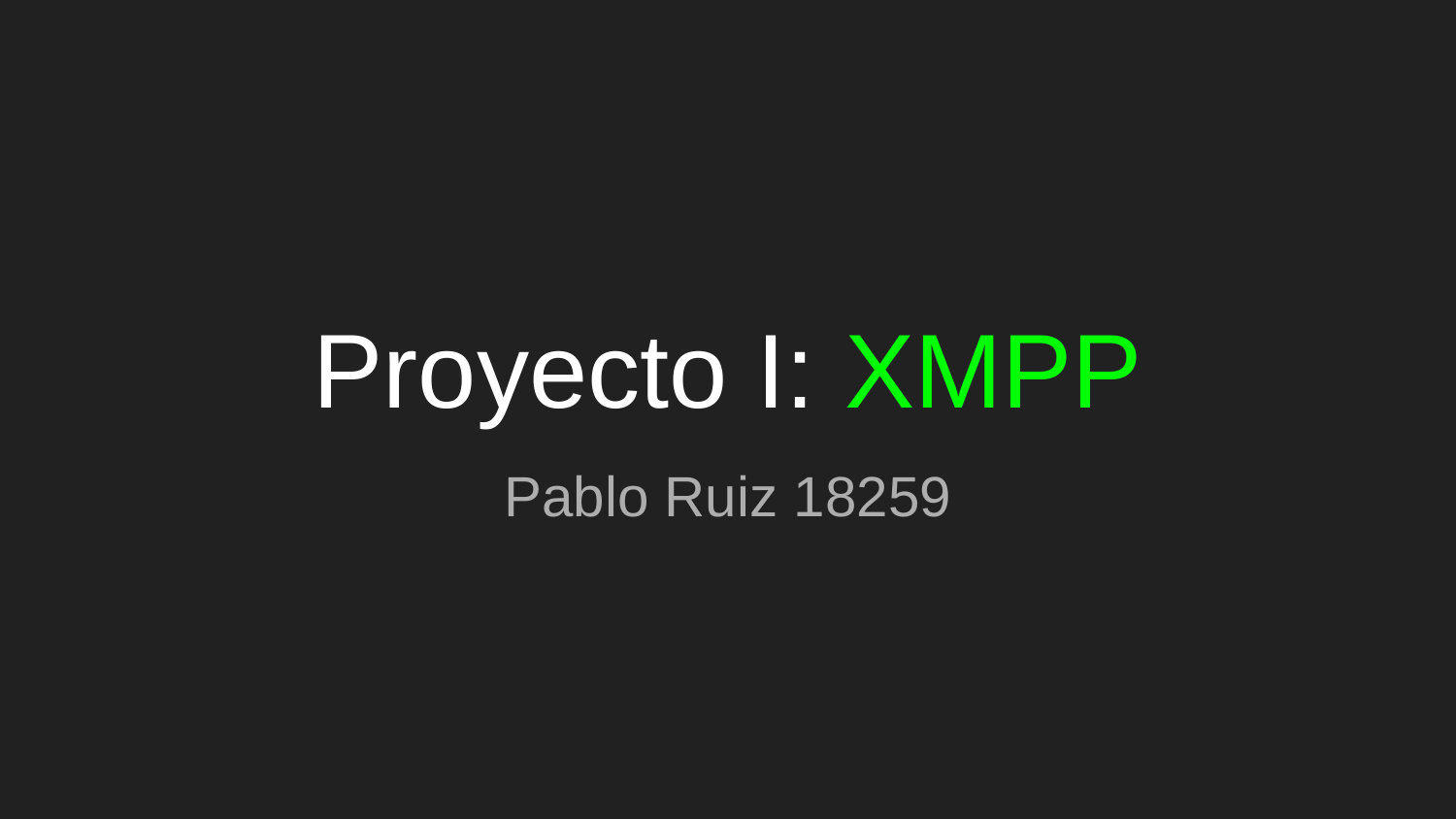

# Proyecto I: XMPP
Pablo Ruiz 18259